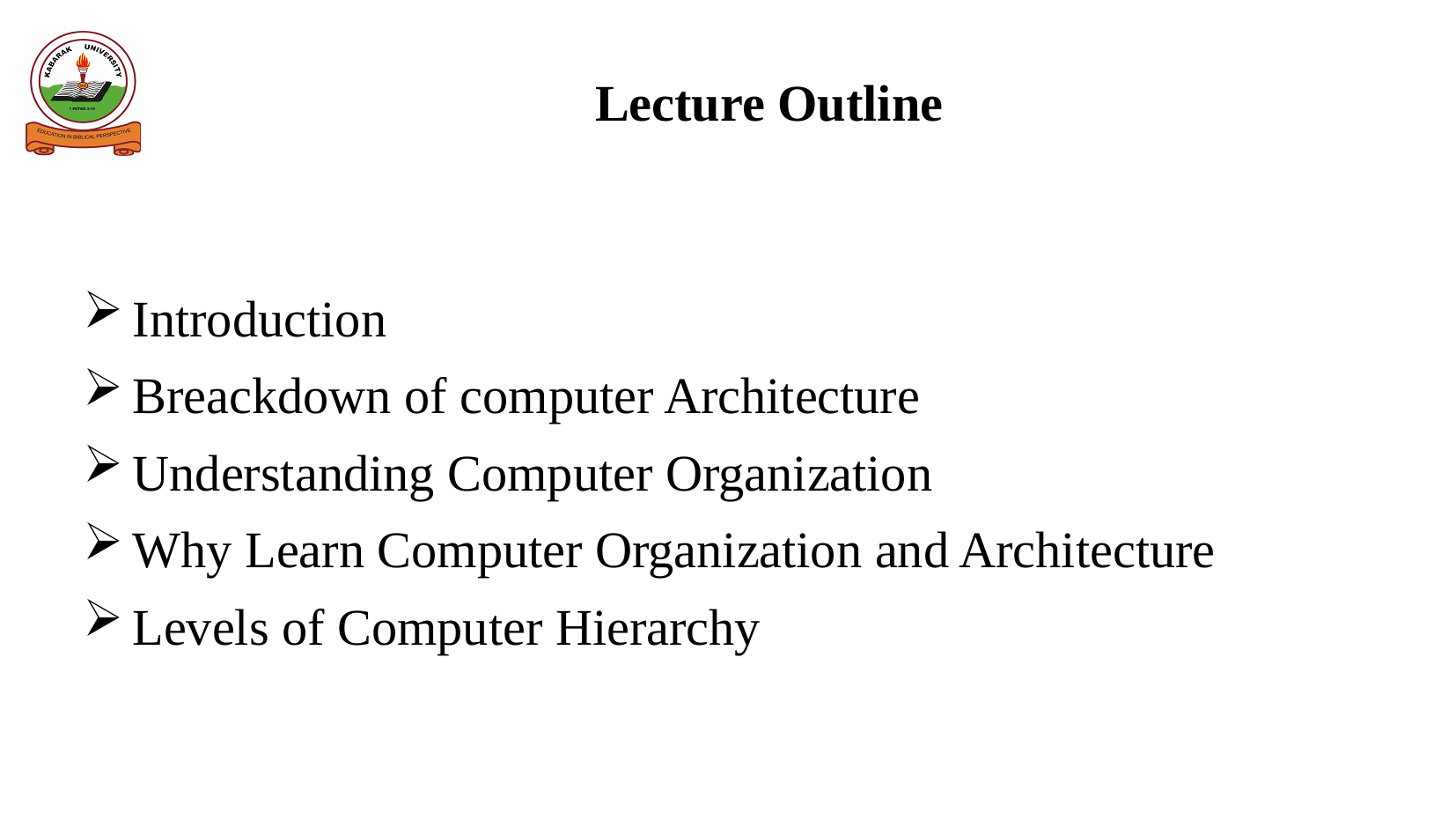

Lecture Outline
Introduction
Breackdown of computer Architecture
Understanding Computer Organization
Why Learn Computer Organization and Architecture
Levels of Computer Hierarchy